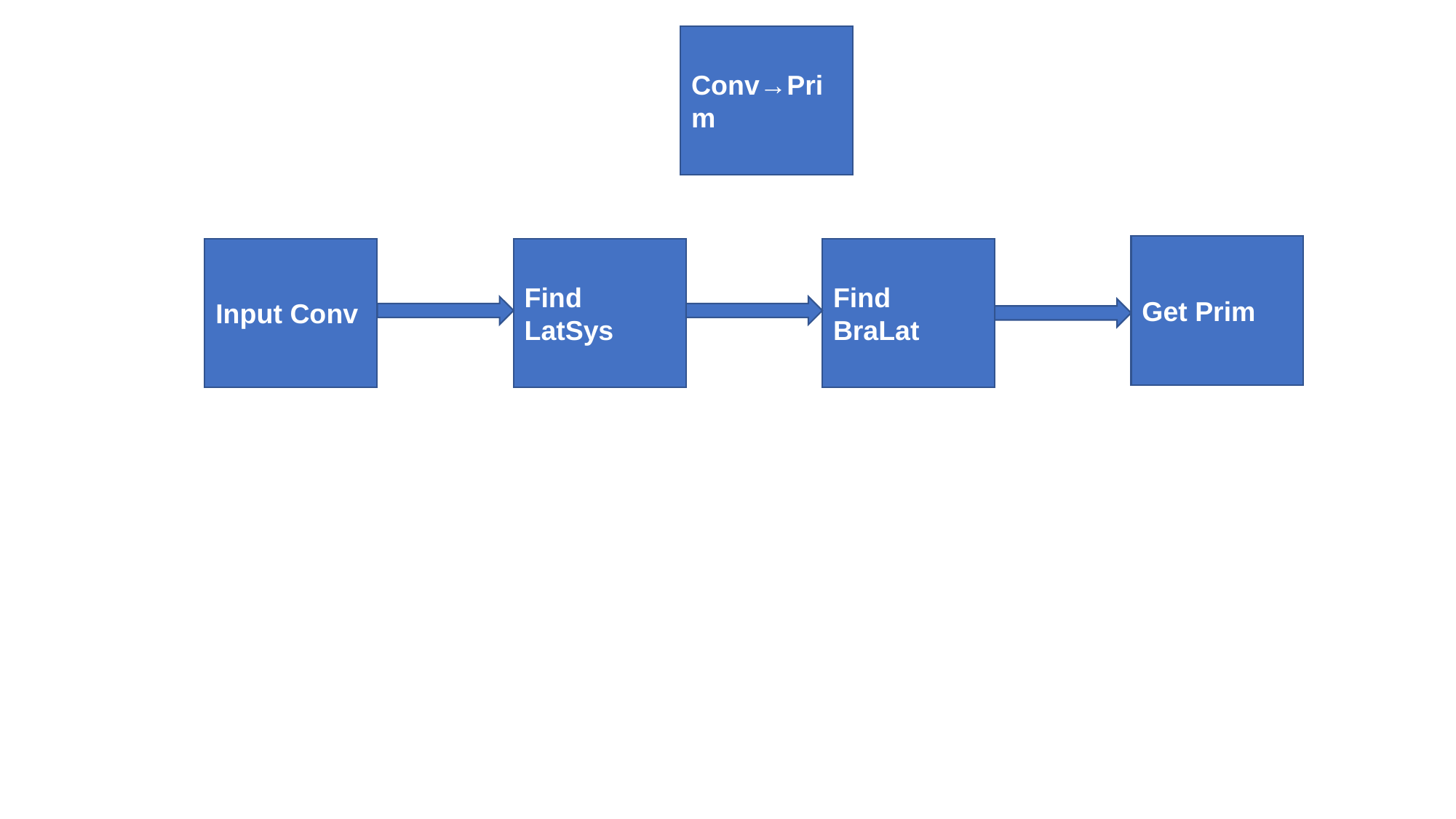

Conv→Prim
Get Prim
Input Conv
Find LatSys
Find BraLat